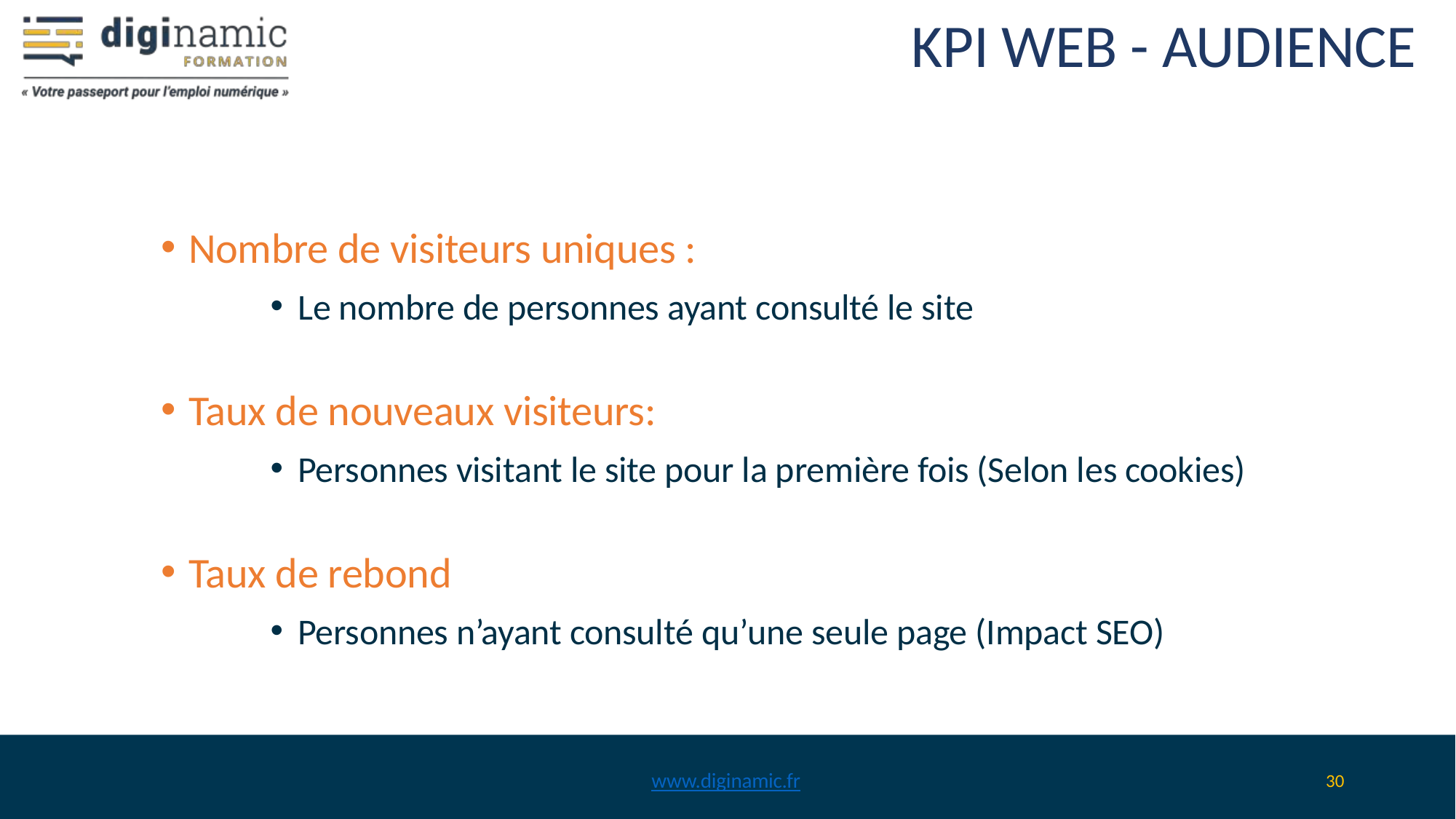

# KPI WEB - AUDIENCE
Nombre de visiteurs uniques :
Le nombre de personnes ayant consulté le site

Taux de nouveaux visiteurs:
Personnes visitant le site pour la première fois (Selon les cookies)

Taux de rebond
Personnes n’ayant consulté qu’une seule page (Impact SEO)
www.diginamic.fr
30